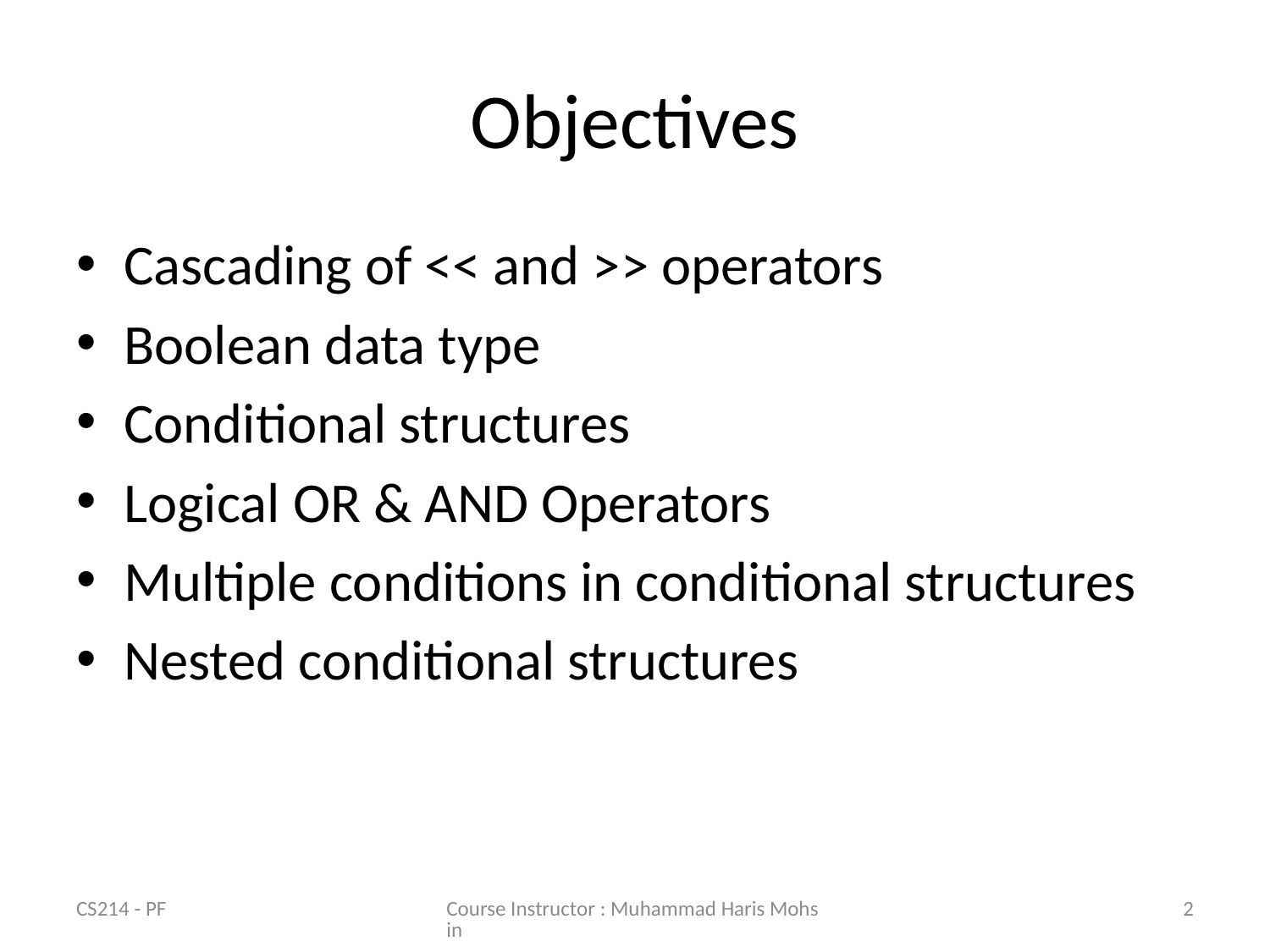

# Objectives
Cascading of << and >> operators
Boolean data type
Conditional structures
Logical OR & AND Operators
Multiple conditions in conditional structures
Nested conditional structures

CS214 - PF
Course Instructor : Muhammad Haris Mohsin
2